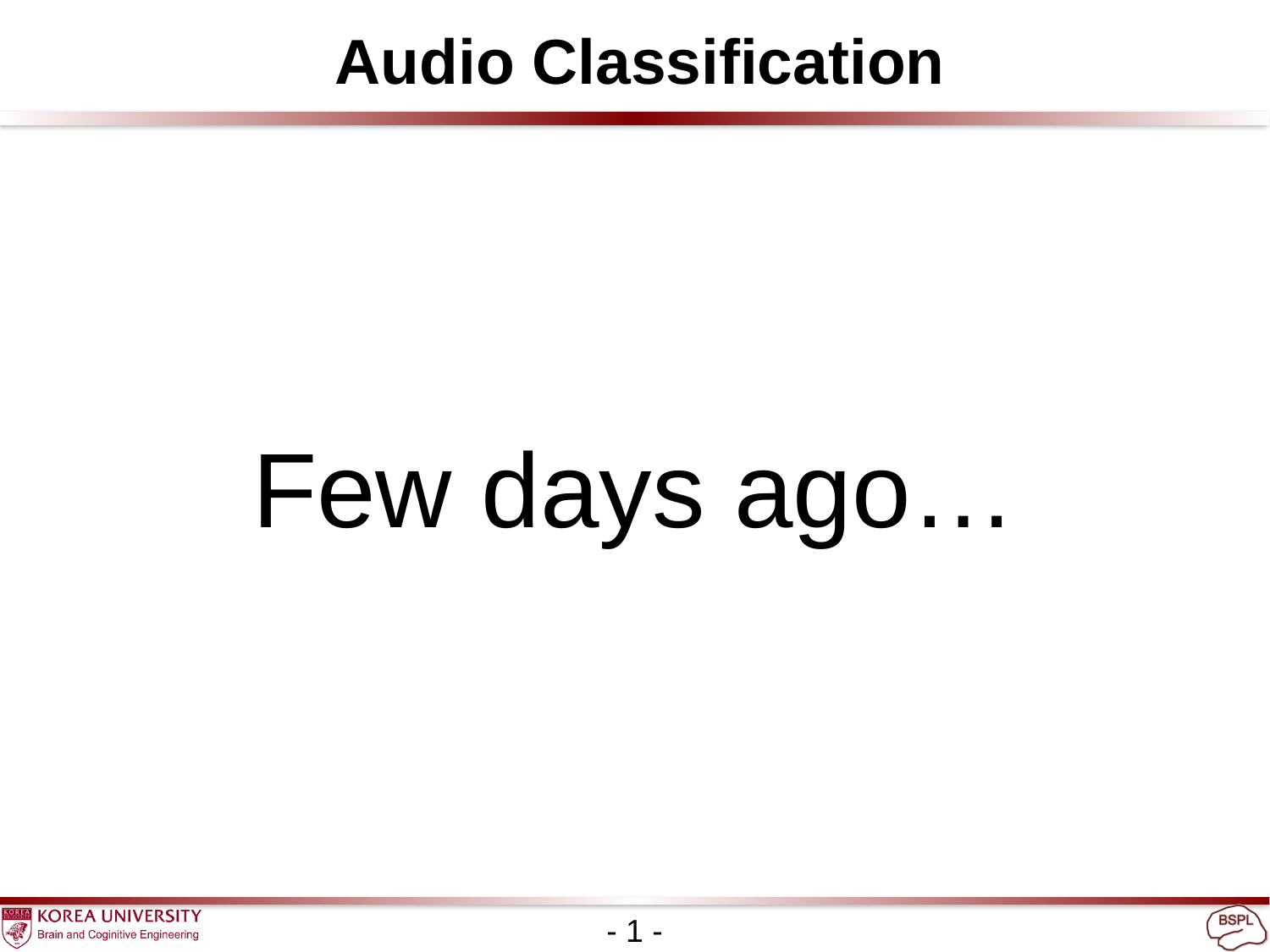

Audio Classification
Few days ago…
- 1 -